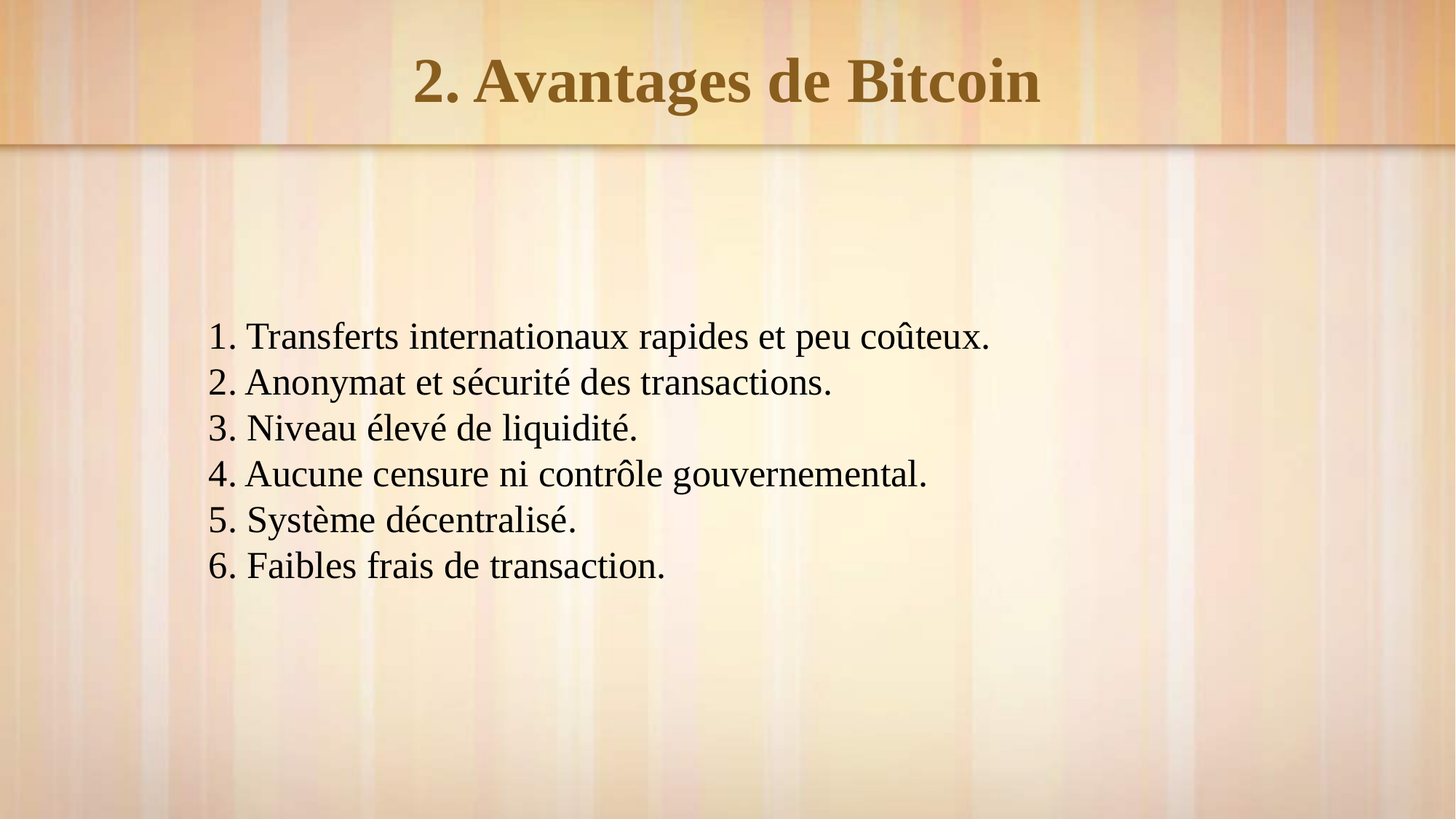

# 2. Avantages de Bitcoin

1. Transferts internationaux rapides et peu coûteux.
2. Anonymat et sécurité des transactions.
3. Niveau élevé de liquidité.
4. Aucune censure ni contrôle gouvernemental.
5. Système décentralisé.
6. Faibles frais de transaction.